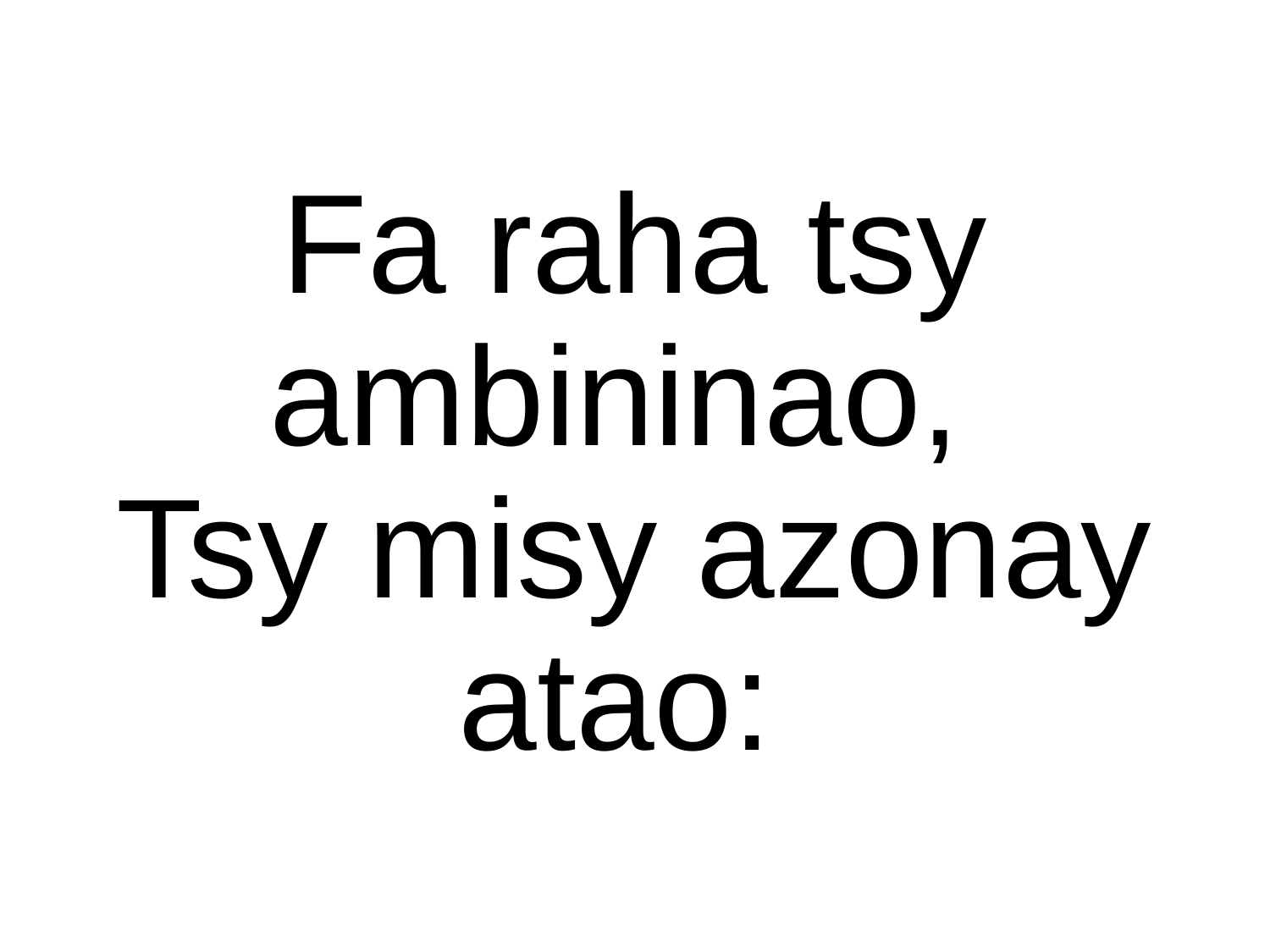

Fa raha tsy ambininao,
Tsy misy azonay atao: